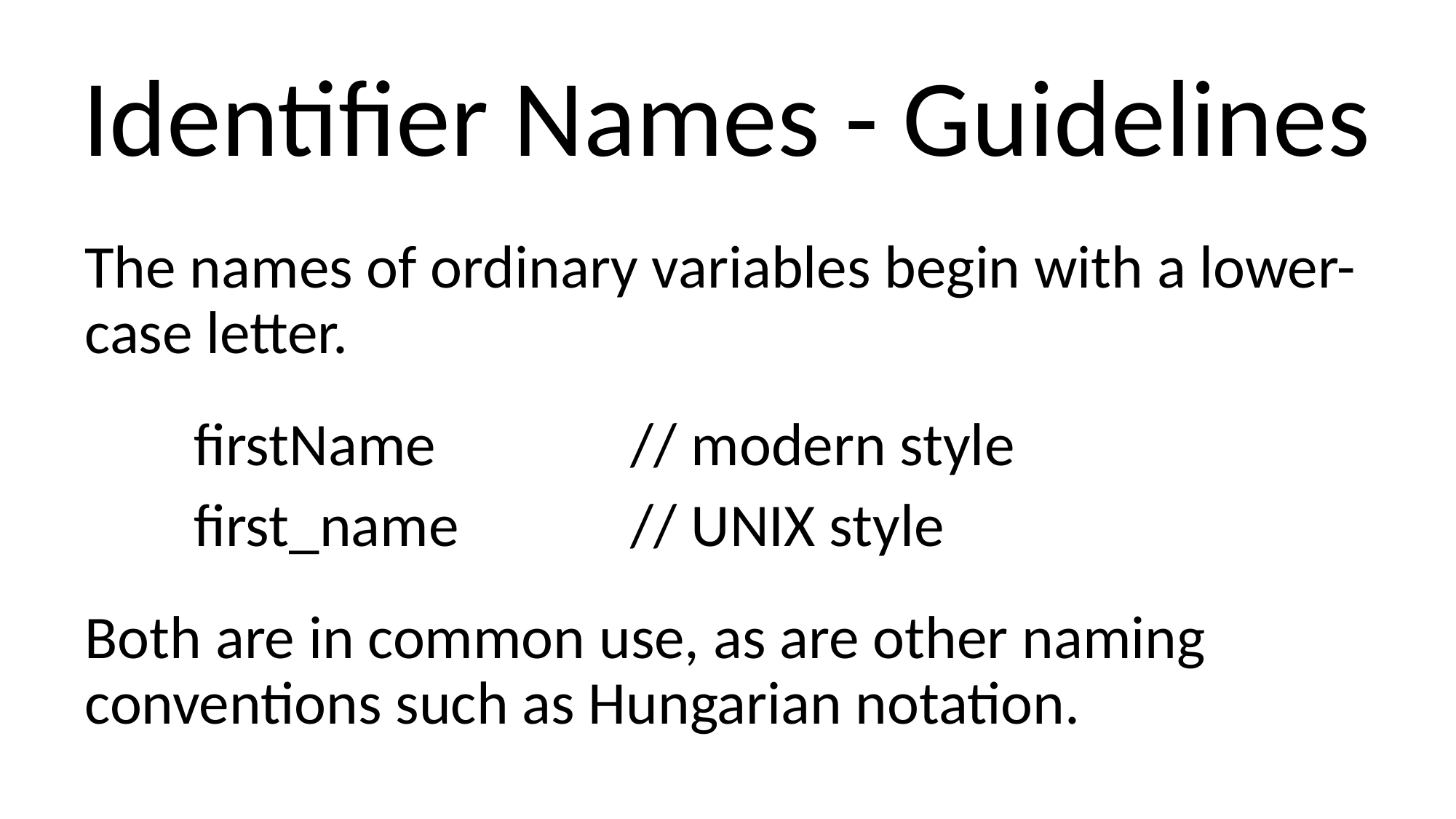

# Identifier Names - Guidelines
The names of ordinary variables begin with a lower-case letter.

	firstName		// modern style
	first_name		// UNIX style

Both are in common use, as are other naming conventions such as Hungarian notation.